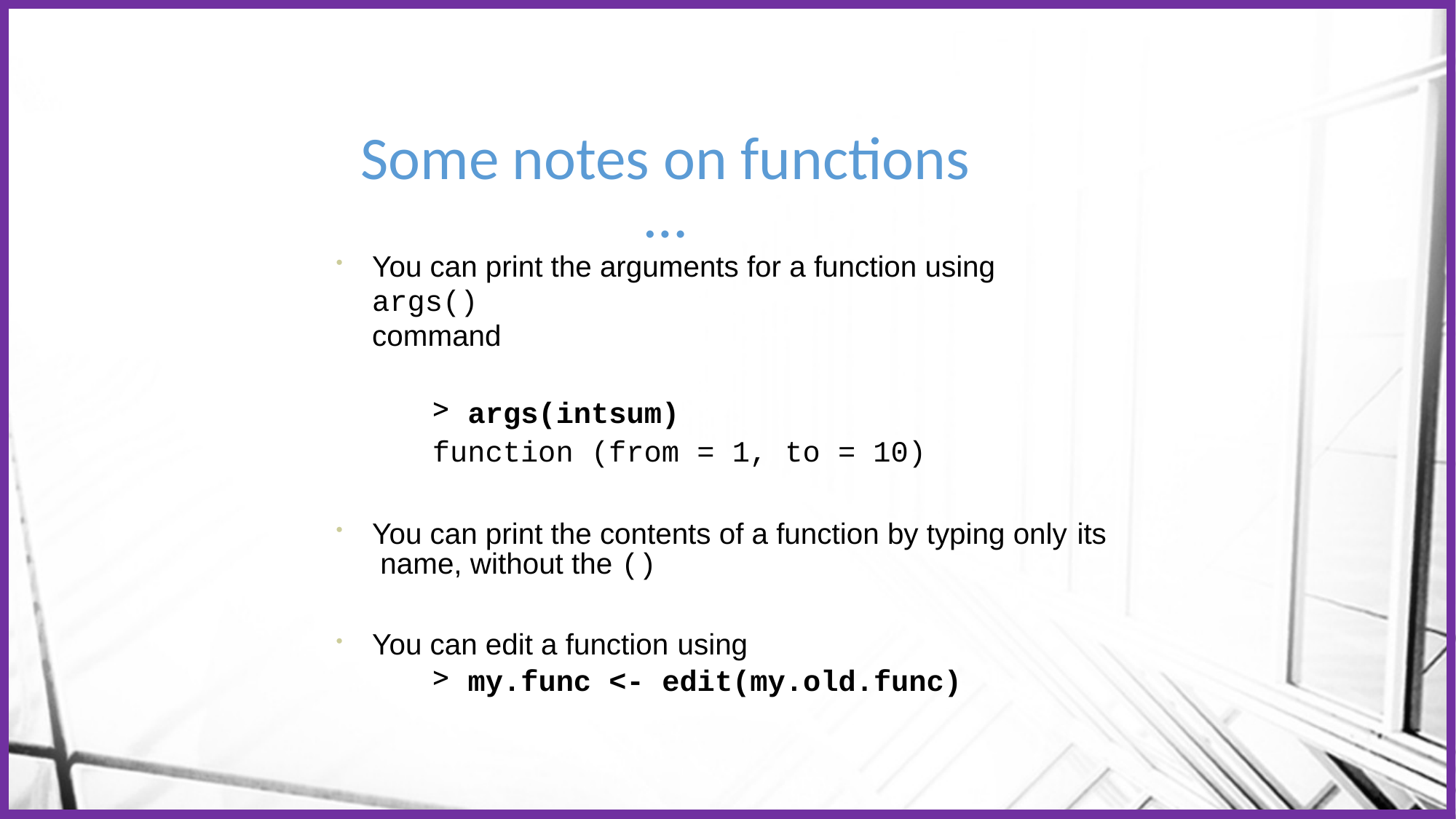

# Some notes on functions …
You can print the arguments for a function using	args()
command

args(intsum)
function (from = 1, to = 10)

You can print the contents of a function by typing only its  name, without the ()

You can edit a function using
my.func <- edit(my.old.func)